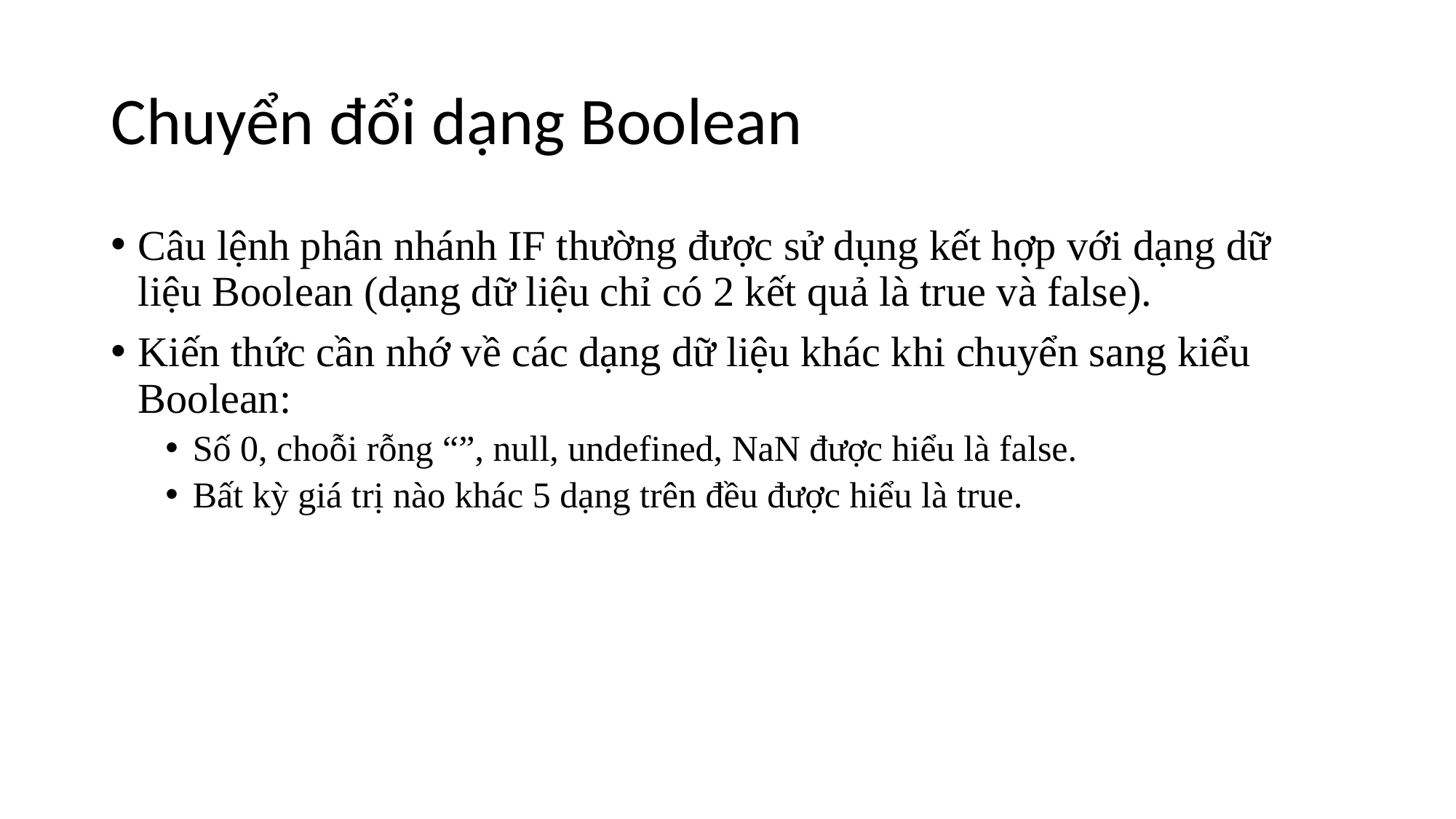

# Chuyển đổi dạng Boolean
Câu lệnh phân nhánh IF thường được sử dụng kết hợp với dạng dữ liệu Boolean (dạng dữ liệu chỉ có 2 kết quả là true và false).
Kiến thức cần nhớ về các dạng dữ liệu khác khi chuyển sang kiểu Boolean:
Số 0, choỗi rỗng “”, null, undefined, NaN được hiểu là false.
Bất kỳ giá trị nào khác 5 dạng trên đều được hiểu là true.